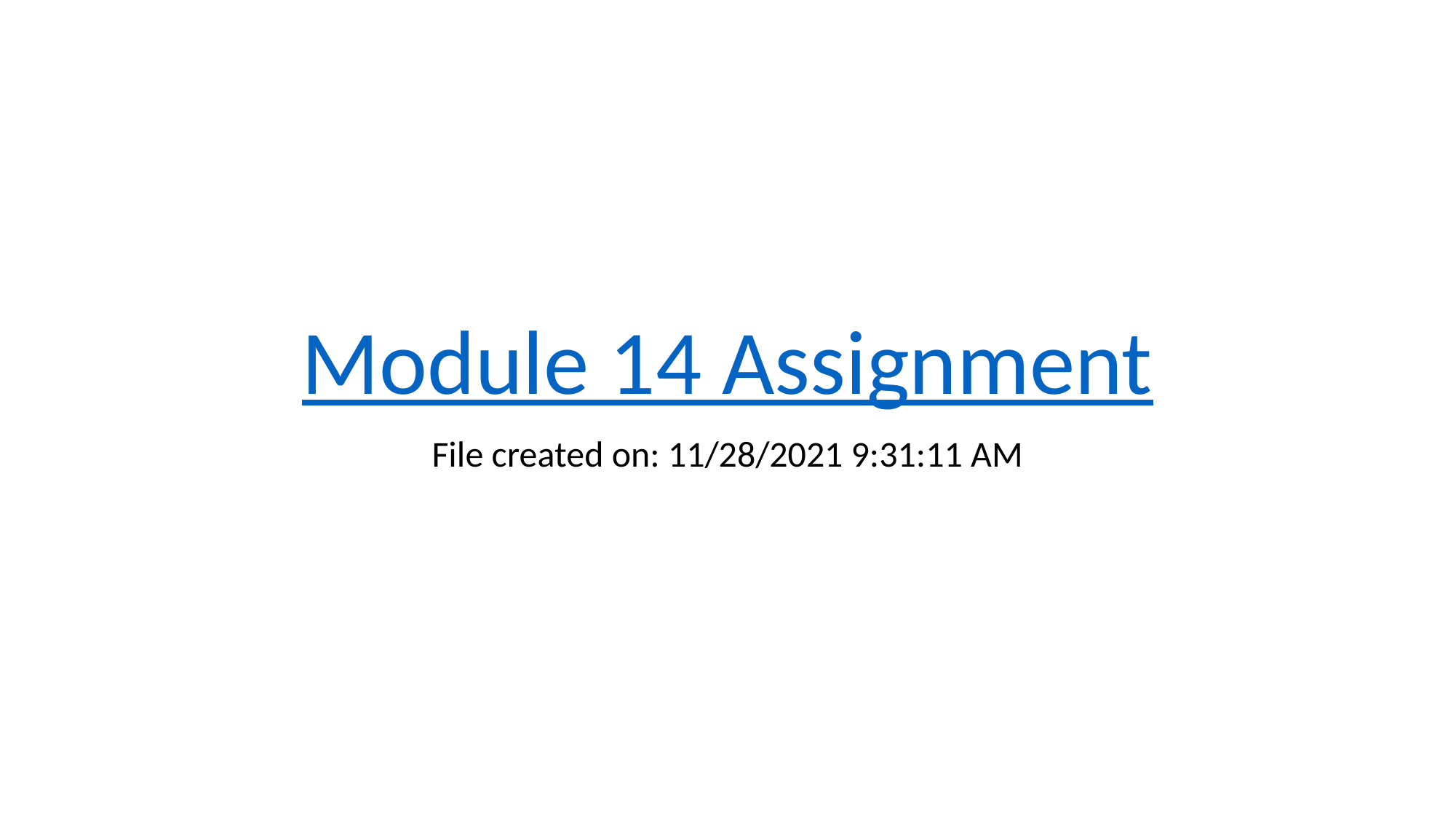

# Module 14 Assignment
File created on: 11/28/2021 9:31:11 AM